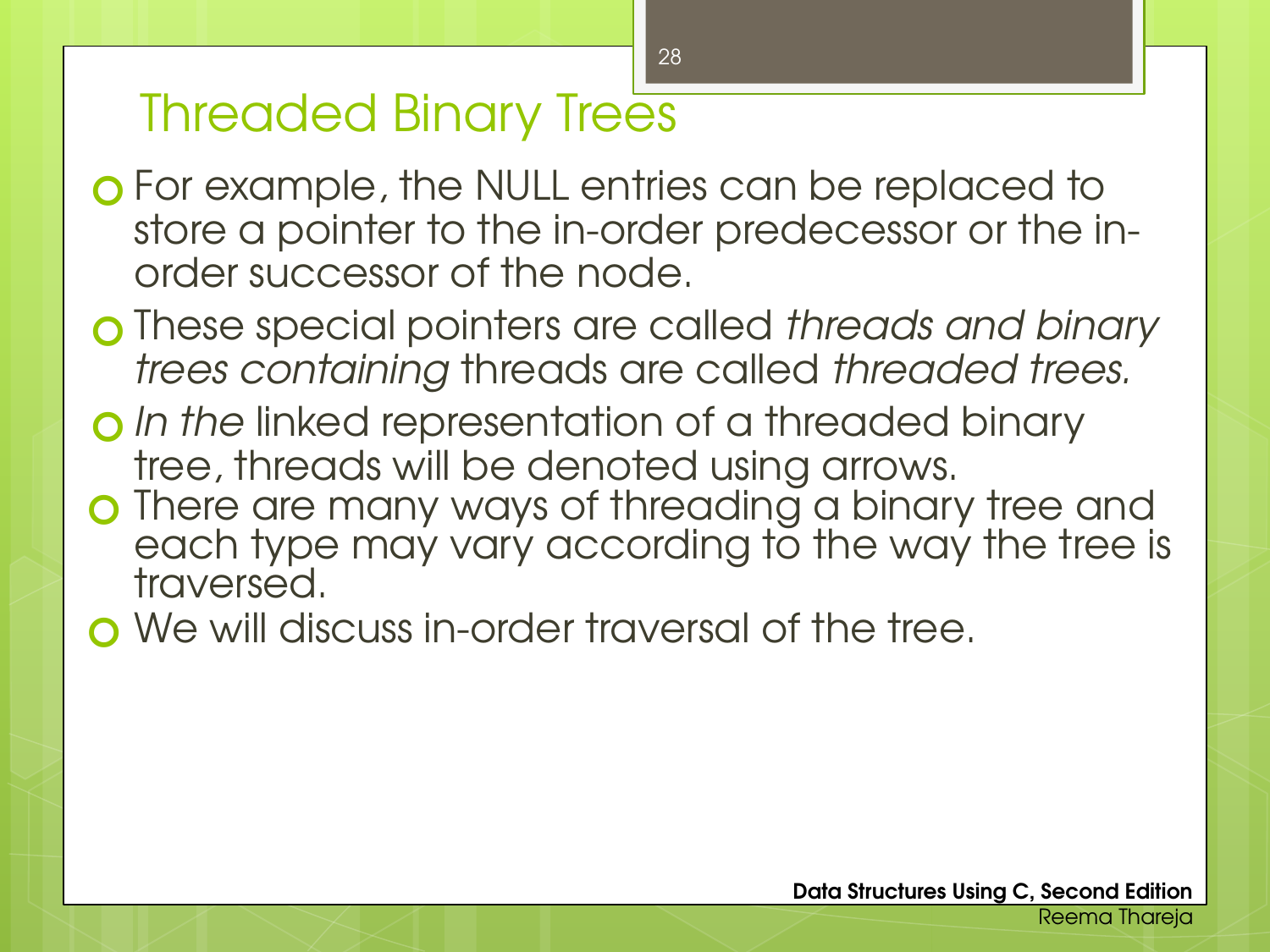

28
# Threaded Binary Trees
For example, the NULL entries can be replaced to store a pointer to the in-order predecessor or the in-order successor of the node.
These special pointers are called threads and binary trees containing threads are called threaded trees.
In the linked representation of a threaded binary tree, threads will be denoted using arrows.
There are many ways of threading a binary tree and each type may vary according to the way the tree is traversed.
We will discuss in-order traversal of the tree.
Data Structures Using C, Second Edition
Reema Thareja